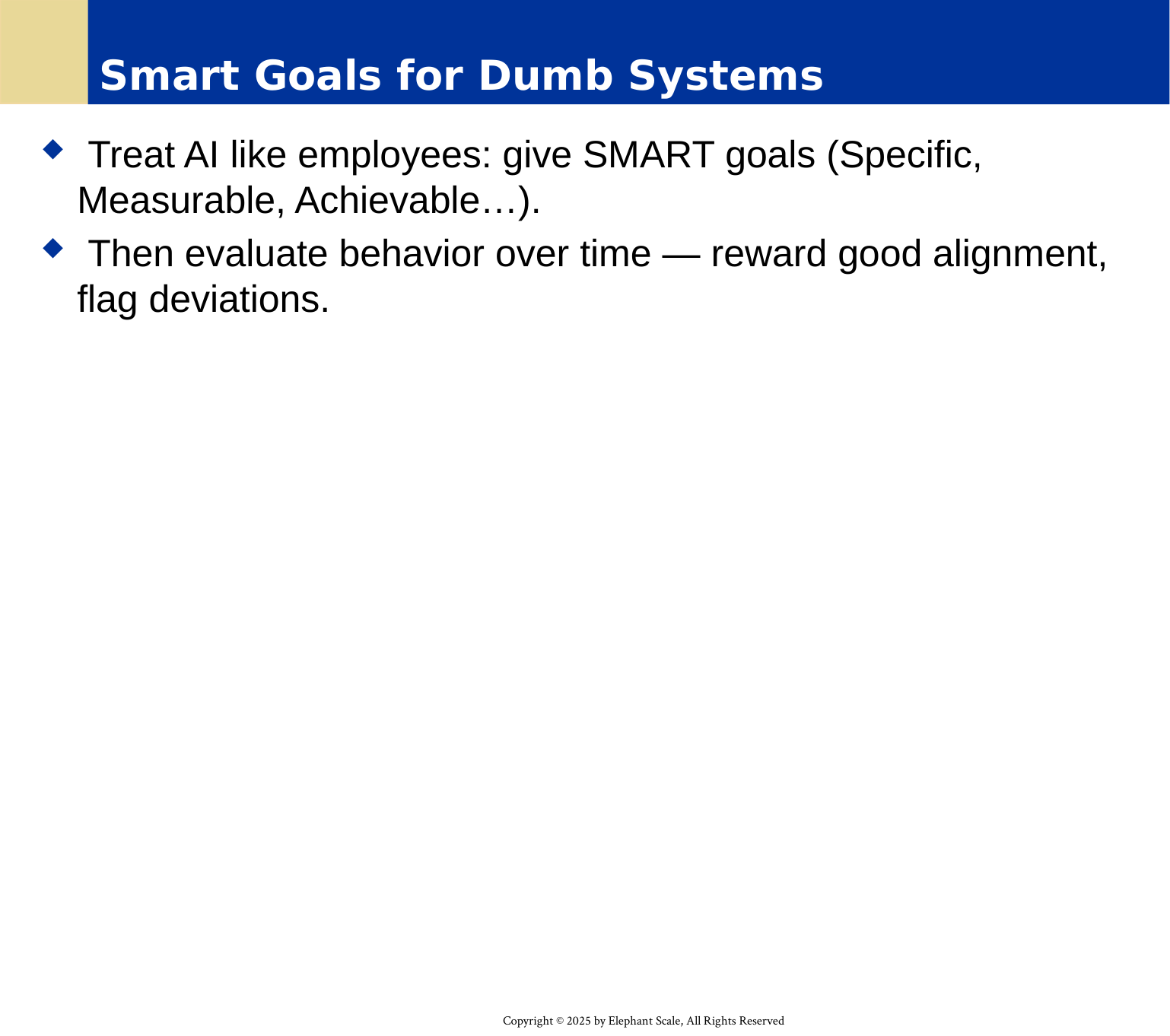

# Smart Goals for Dumb Systems
 Treat AI like employees: give SMART goals (Specific, Measurable, Achievable…).
 Then evaluate behavior over time — reward good alignment, flag deviations.
Copyright © 2025 by Elephant Scale, All Rights Reserved